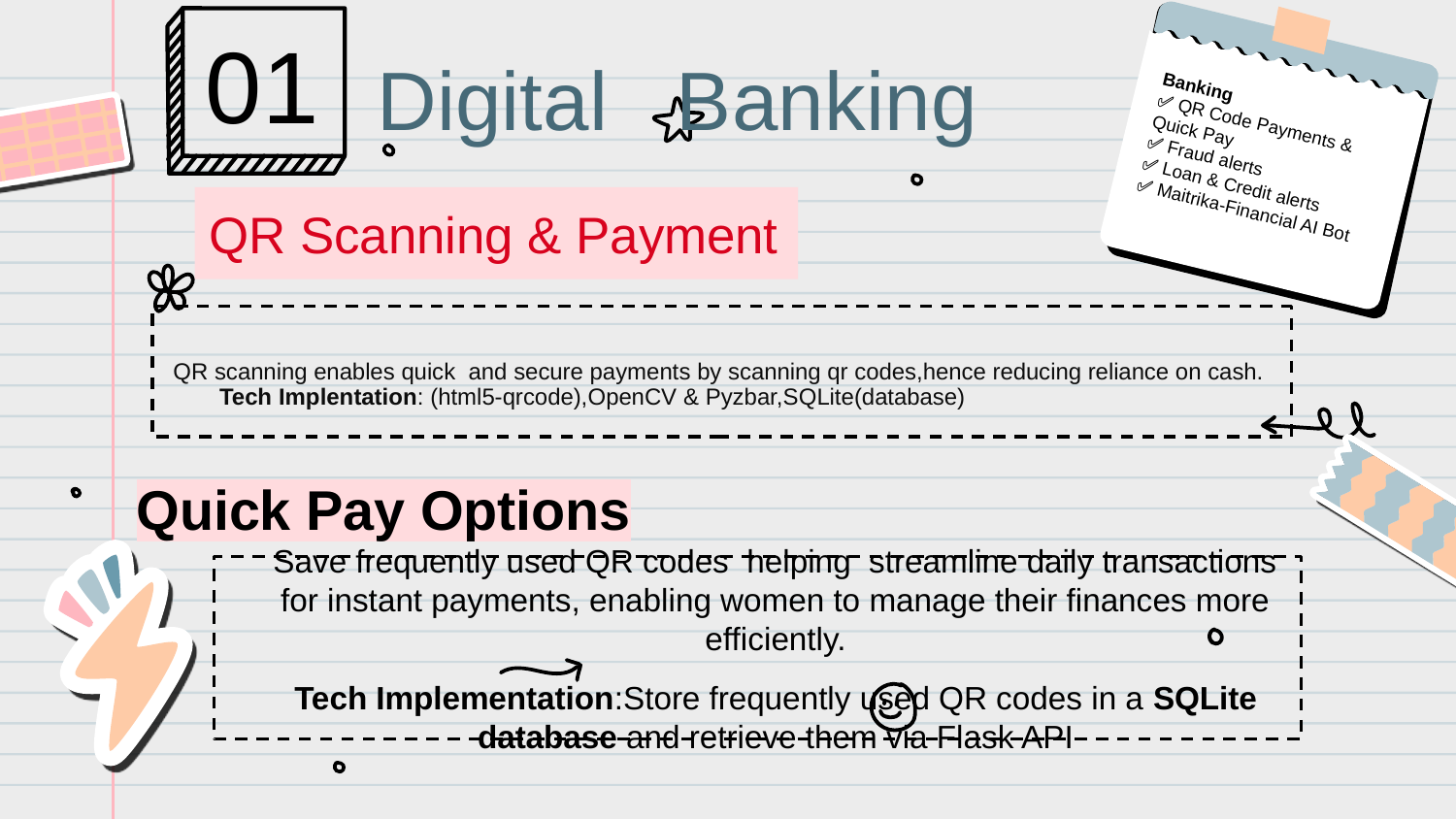

01

Banking
✅ QR Code Payments & Quick Pay
✅ Fraud alerts
✅ Loan & Credit alerts
✅ Maitrika-Financial AI Bot

Digital   Banking

QR Scanning & Payment
# QR scanning enables quick  and secure payments by scanning qr codes,hence reducing reliance on cash.
Tech Implentation: (html5-qrcode),OpenCV & Pyzbar,SQLite(database)

Quick Pay Options

Save frequently used QR codes  helping  streamline daily transactions for instant payments, enabling women to manage their finances more efficiently.
Tech Implementation:Store frequently used QR codes in a SQLite database and retrieve them via Flask API